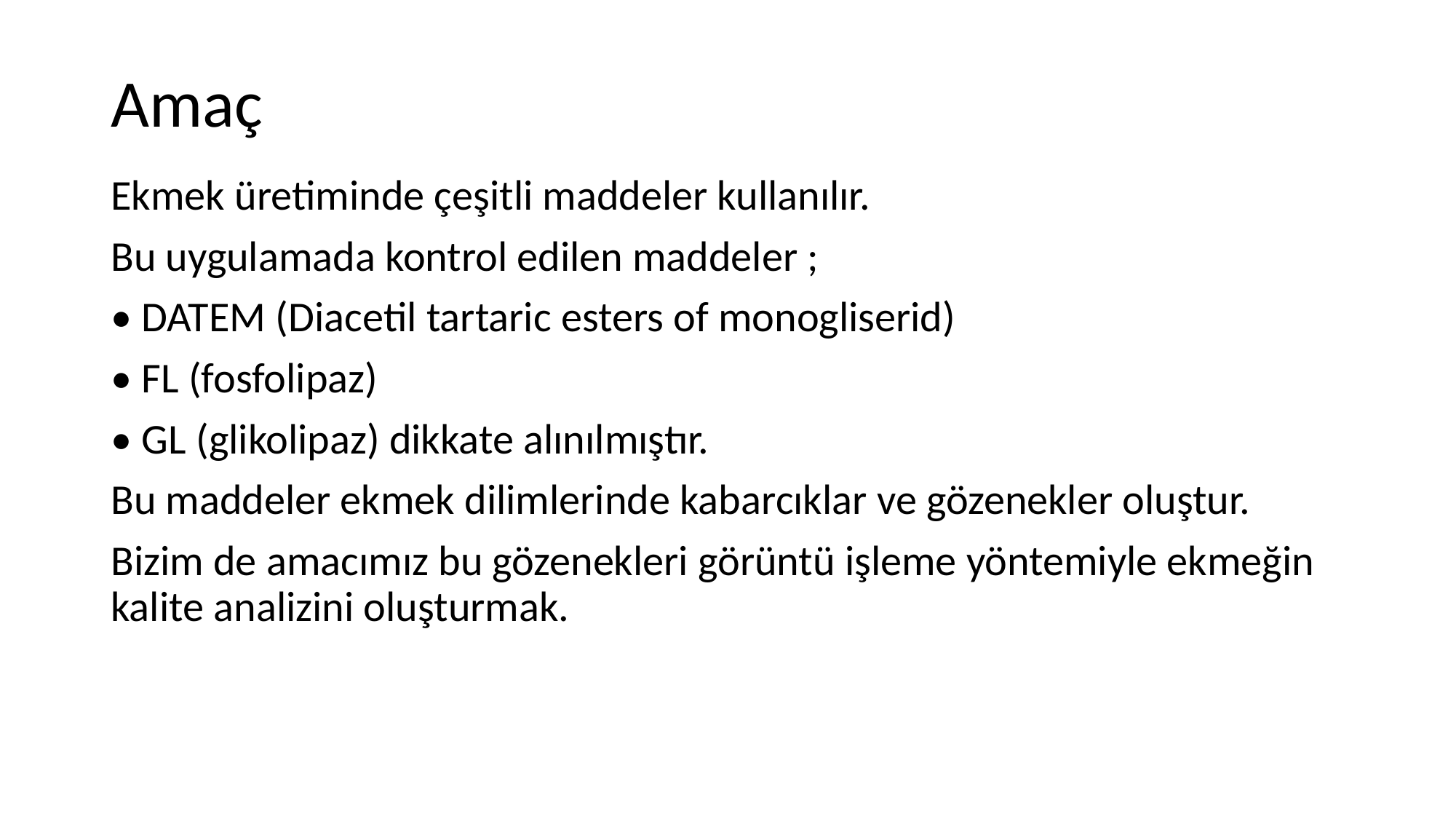

# Amaç
Ekmek üretiminde çeşitli maddeler kullanılır.
Bu uygulamada kontrol edilen maddeler ;
• DATEM (Diacetil tartaric esters of monogliserid)
• FL (fosfolipaz)
• GL (glikolipaz) dikkate alınılmıştır.
Bu maddeler ekmek dilimlerinde kabarcıklar ve gözenekler oluştur.
Bizim de amacımız bu gözenekleri görüntü işleme yöntemiyle ekmeğin kalite analizini oluşturmak.